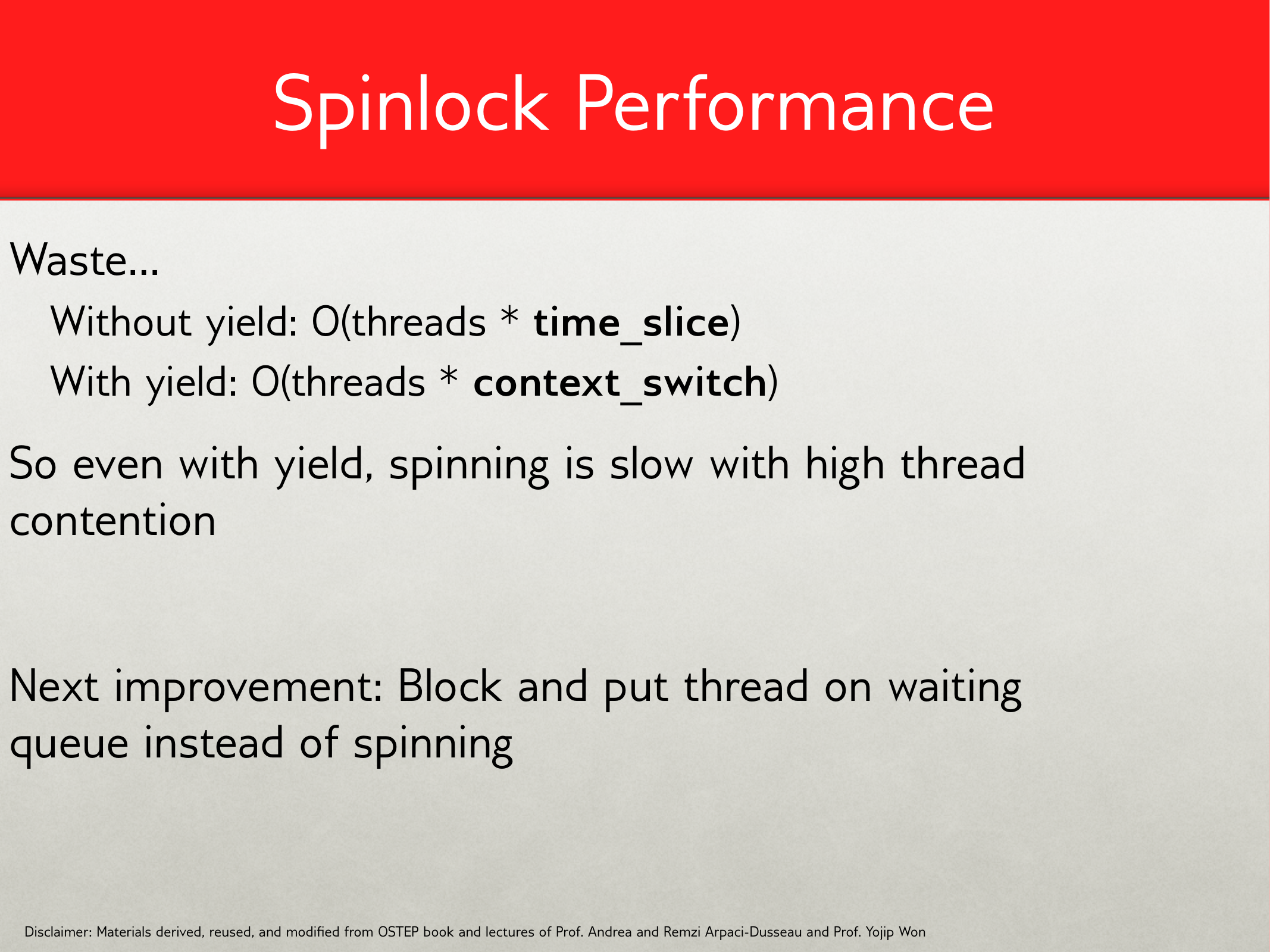

# Spinlock Performance
Waste…
Without yield: O(threads * time_slice)
With yield: O(threads * context_switch)
So even with yield, spinning is slow with high thread contention

Next improvement: Block and put thread on waiting queue instead of spinning
Disclaimer: Materials derived, reused, and modified from OSTEP book and lectures of Prof. Andrea and Remzi Arpaci-Dusseau and Prof. Yojip Won